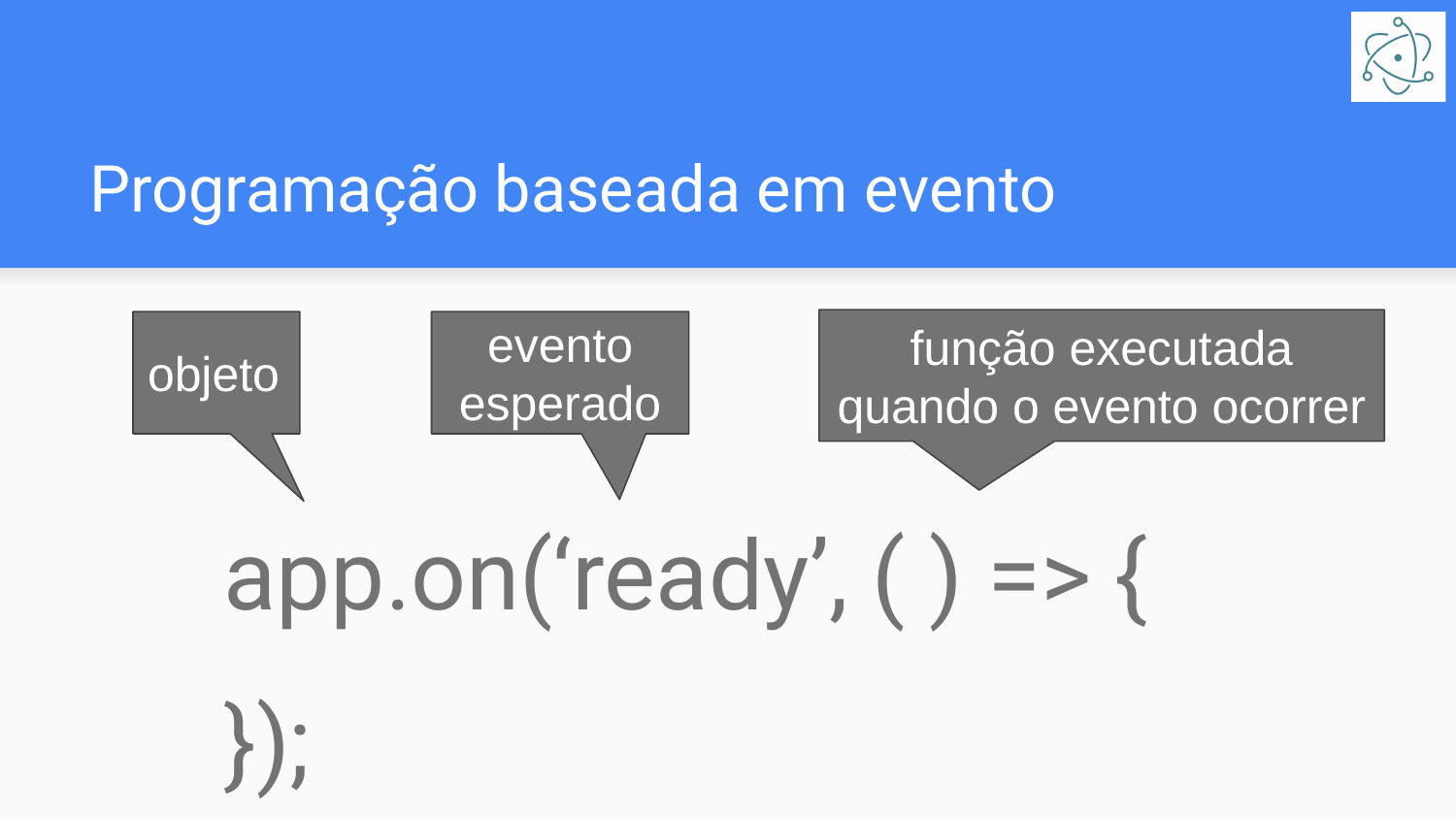

# Programação baseada em evento
função executada quando o evento ocorrer
objeto
evento esperado
app.on(‘ready’, ( ) => {
});